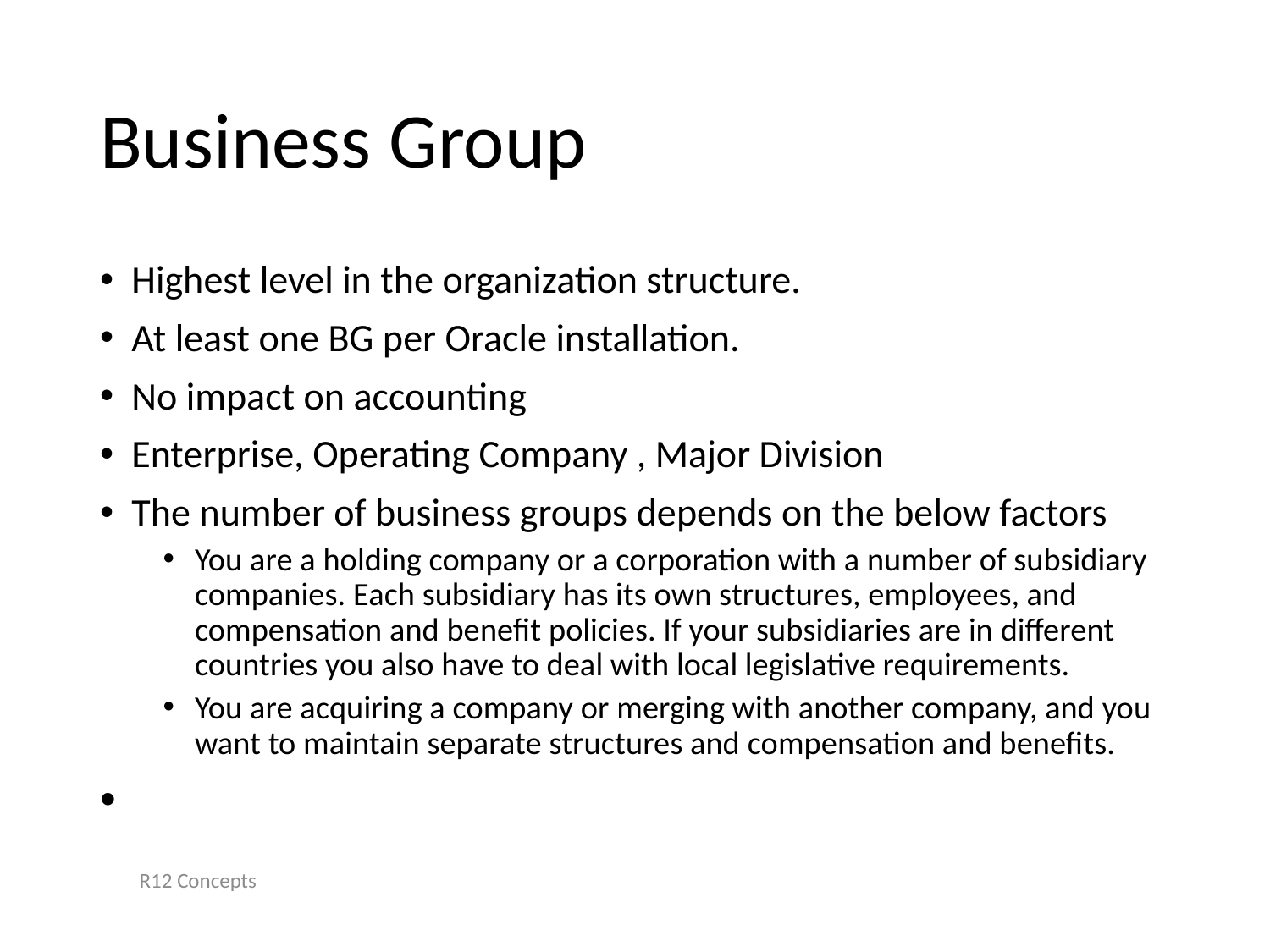

# Business Group
Highest level in the organization structure.
At least one BG per Oracle installation.
No impact on accounting
Enterprise, Operating Company , Major Division
The number of business groups depends on the below factors
You are a holding company or a corporation with a number of subsidiary companies. Each subsidiary has its own structures, employees, and compensation and benefit policies. If your subsidiaries are in different countries you also have to deal with local legislative requirements.
You are acquiring a company or merging with another company, and you want to maintain separate structures and compensation and benefits.

R12 Concepts